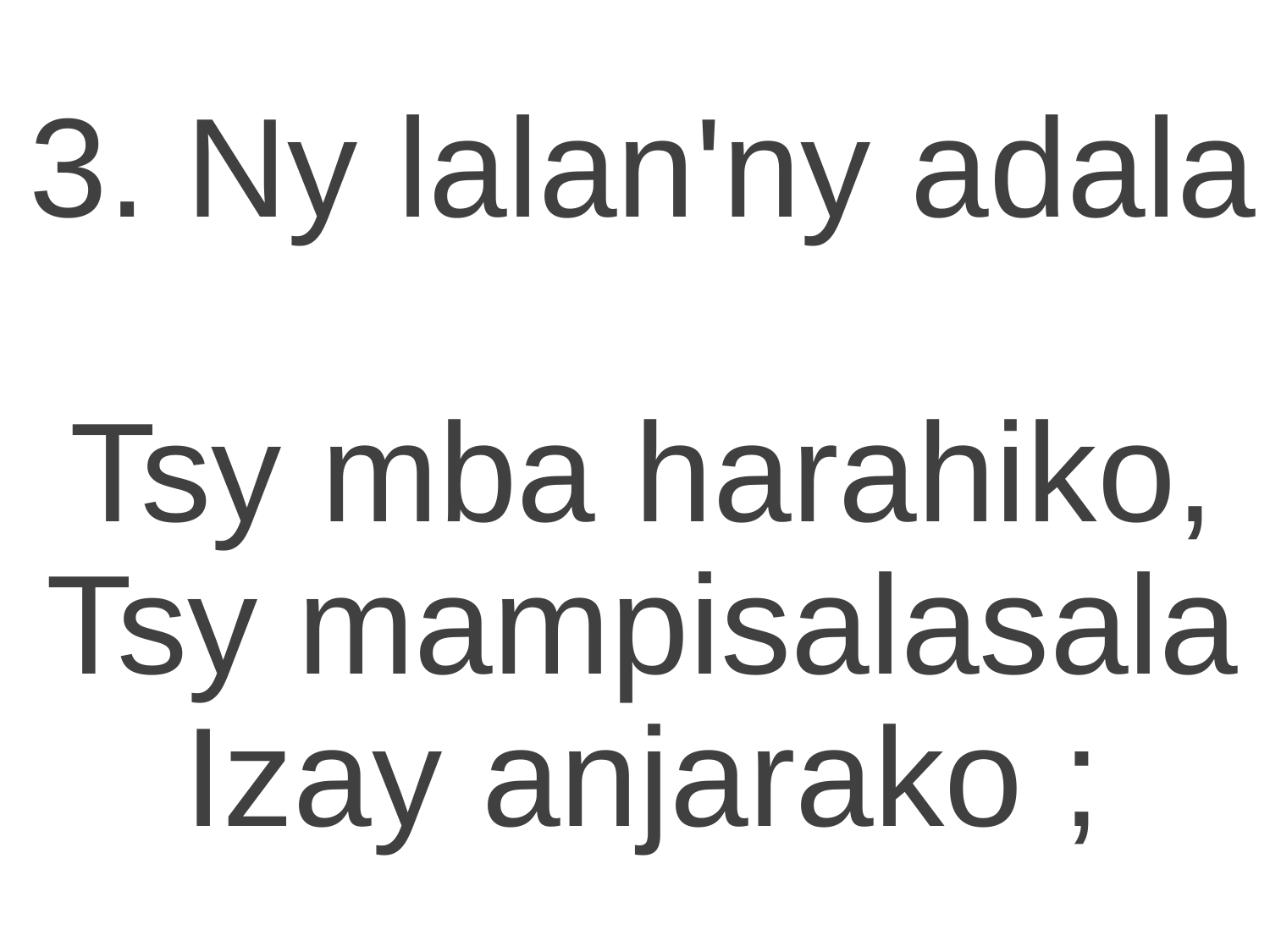

3. Ny lalan'ny adala
Tsy mba harahiko,
Tsy mampisalasala
Izay anjarako ;